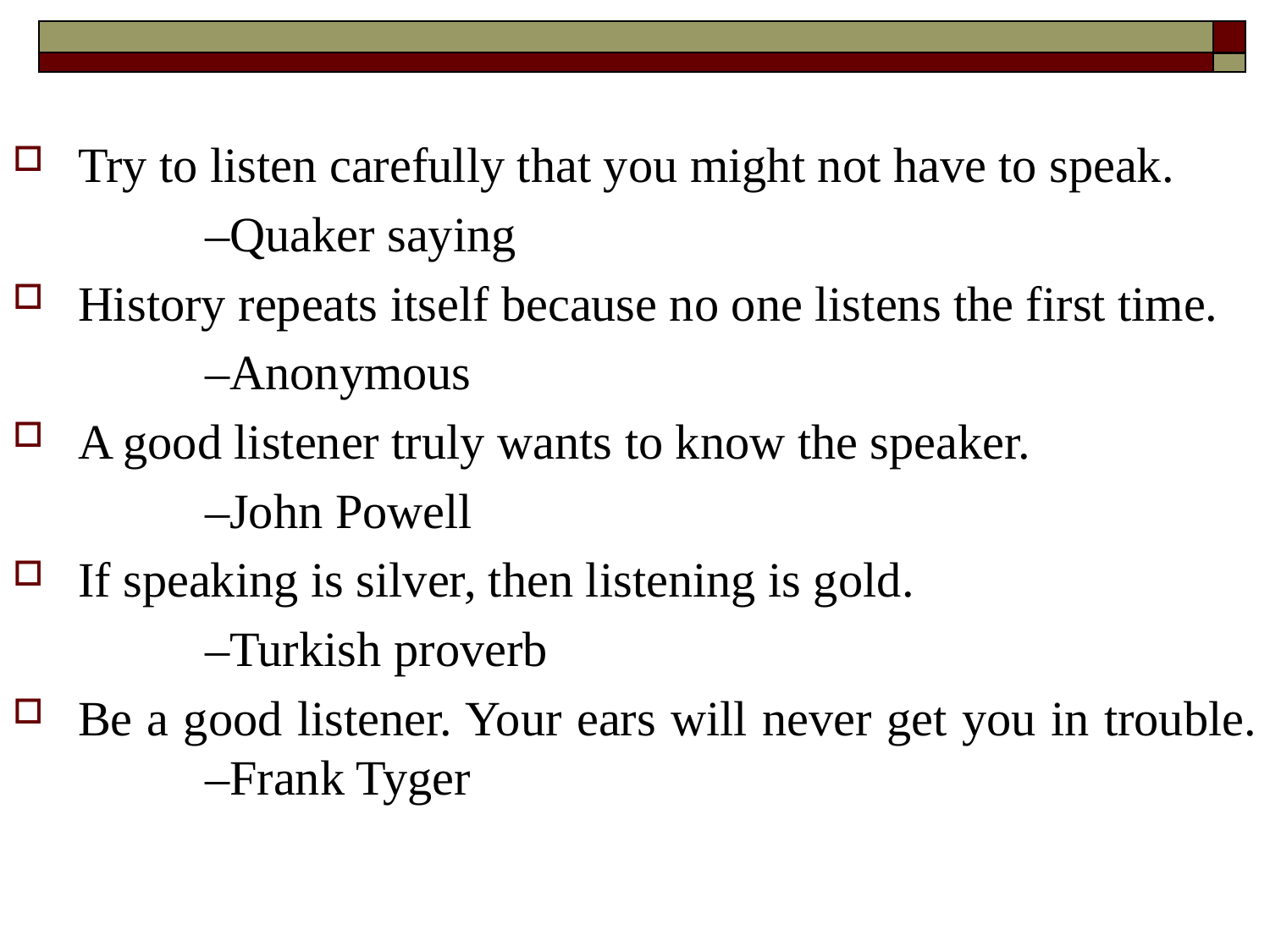

Try to listen carefully that you might not have to speak.
		–Quaker saying
History repeats itself because no one listens the first time.
		–Anonymous
A good listener truly wants to know the speaker.
		–John Powell
If speaking is silver, then listening is gold.
		–Turkish proverb
Be a good listener. Your ears will never get you in trouble. 	–Frank Tyger